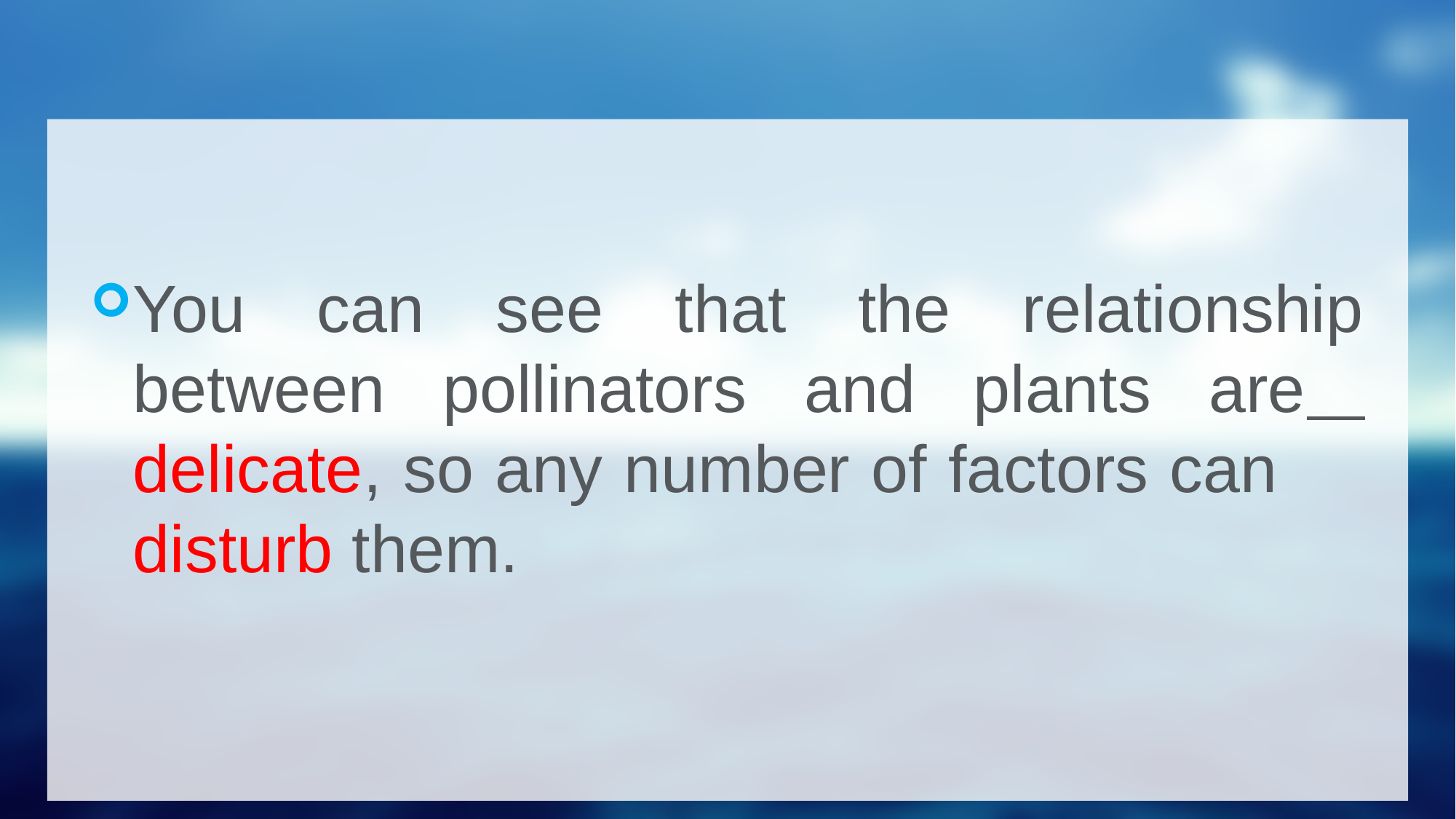

#
You can see that the relationship between pollinators and plants are  delicate, so any number of factors can     disturb them.